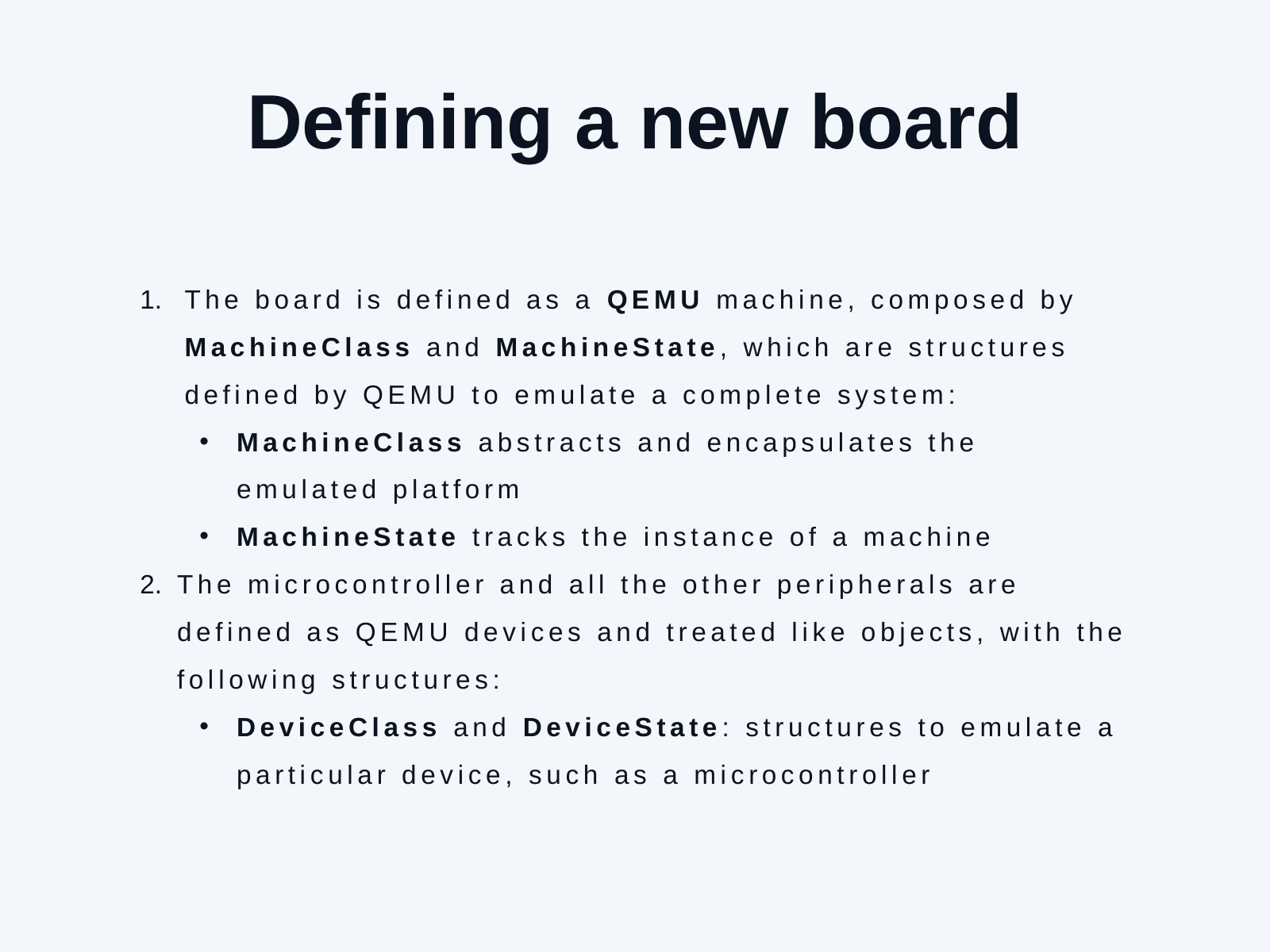

Defining a new board
The board is defined as a QEMU machine, composed by MachineClass and MachineState, which are structures defined by QEMU to emulate a complete system:
MachineClass abstracts and encapsulates the emulated platform
MachineState tracks the instance of a machine
The microcontroller and all the other peripherals are defined as QEMU devices and treated like objects, with the following structures:
DeviceClass and DeviceState: structures to emulate a particular device, such as a microcontroller